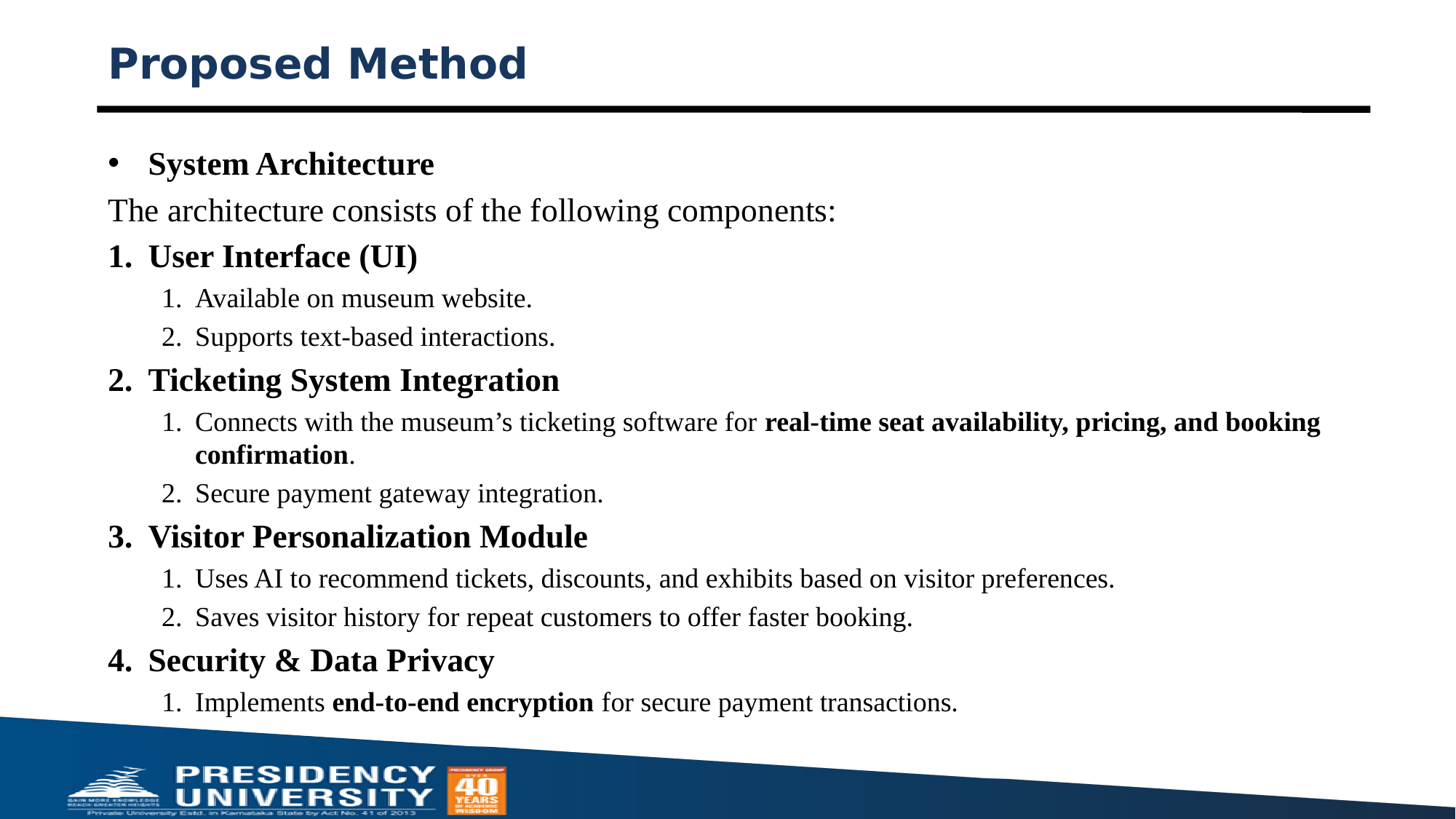

# Proposed Method
System Architecture
The architecture consists of the following components:
User Interface (UI)
Available on museum website.
Supports text-based interactions.
Ticketing System Integration
Connects with the museum’s ticketing software for real-time seat availability, pricing, and booking confirmation.
Secure payment gateway integration.
Visitor Personalization Module
Uses AI to recommend tickets, discounts, and exhibits based on visitor preferences.
Saves visitor history for repeat customers to offer faster booking.
Security & Data Privacy
Implements end-to-end encryption for secure payment transactions.